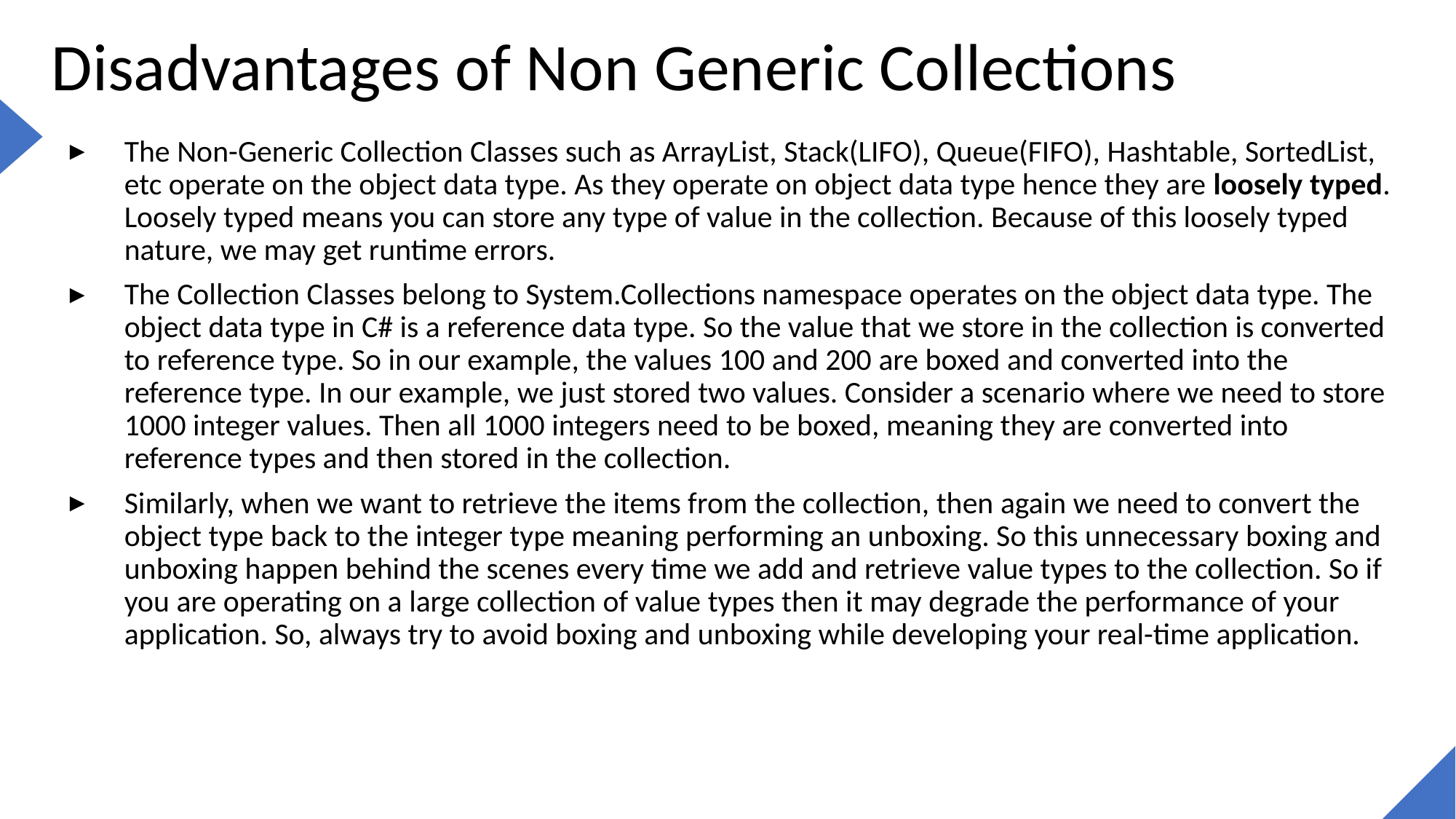

# Disadvantages of Non Generic Collections
The Non-Generic Collection Classes such as ArrayList, Stack(LIFO), Queue(FIFO), Hashtable, SortedList, etc operate on the object data type. As they operate on object data type hence they are loosely typed. Loosely typed means you can store any type of value in the collection. Because of this loosely typed nature, we may get runtime errors.
The Collection Classes belong to System.Collections namespace operates on the object data type. The object data type in C# is a reference data type. So the value that we store in the collection is converted to reference type. So in our example, the values 100 and 200 are boxed and converted into the reference type. In our example, we just stored two values. Consider a scenario where we need to store 1000 integer values. Then all 1000 integers need to be boxed, meaning they are converted into reference types and then stored in the collection.
Similarly, when we want to retrieve the items from the collection, then again we need to convert the object type back to the integer type meaning performing an unboxing. So this unnecessary boxing and unboxing happen behind the scenes every time we add and retrieve value types to the collection. So if you are operating on a large collection of value types then it may degrade the performance of your application. So, always try to avoid boxing and unboxing while developing your real-time application.